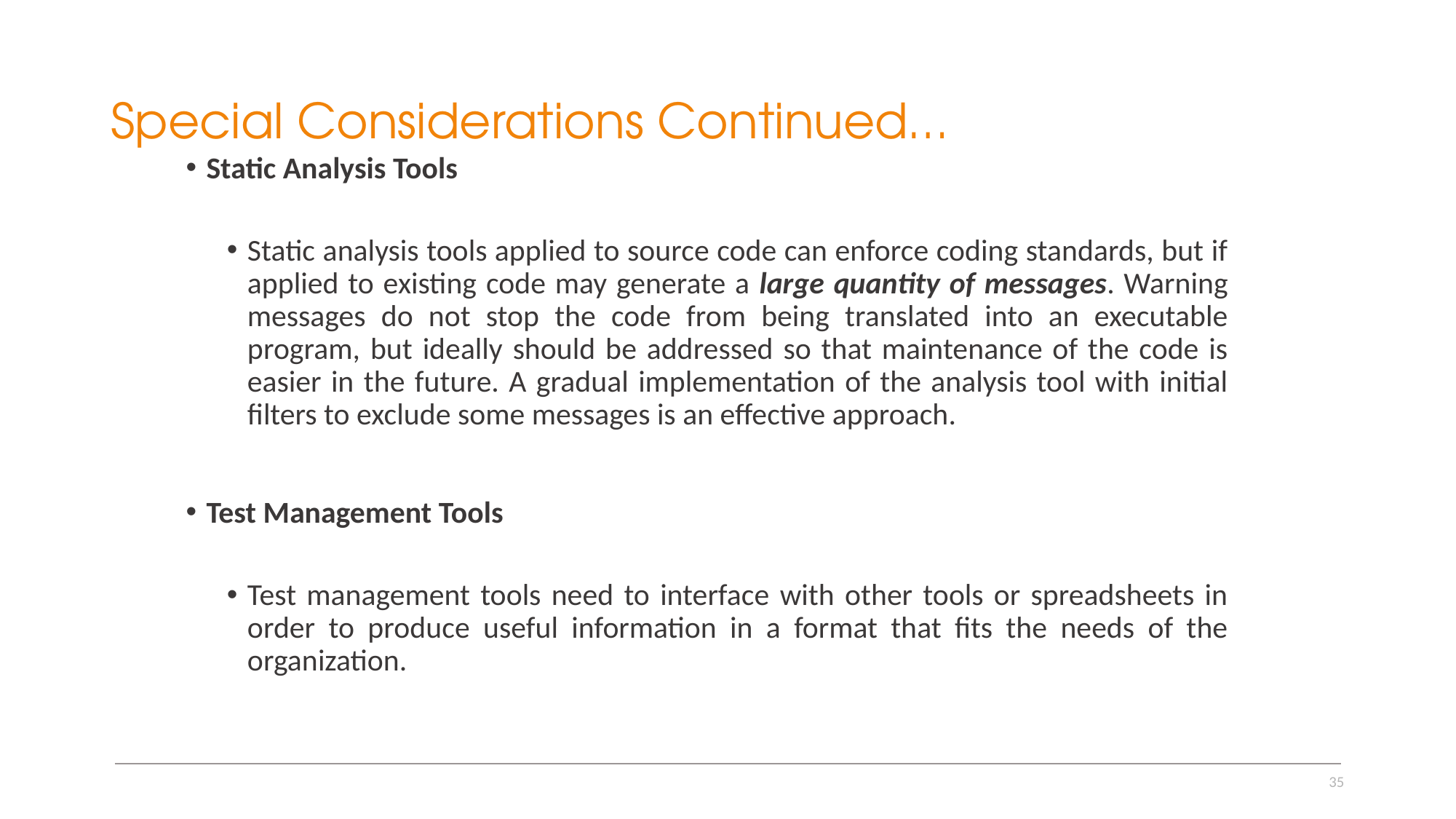

# Special Considerations Continued…
Static Analysis Tools

Static analysis tools applied to source code can enforce coding standards, but if applied to existing code may generate a large quantity of messages. Warning messages do not stop the code from being translated into an executable program, but ideally should be addressed so that maintenance of the code is easier in the future. A gradual implementation of the analysis tool with initial filters to exclude some messages is an effective approach.

Test Management Tools

Test management tools need to interface with other tools or spreadsheets in order to produce useful information in a format that fits the needs of the organization.

35